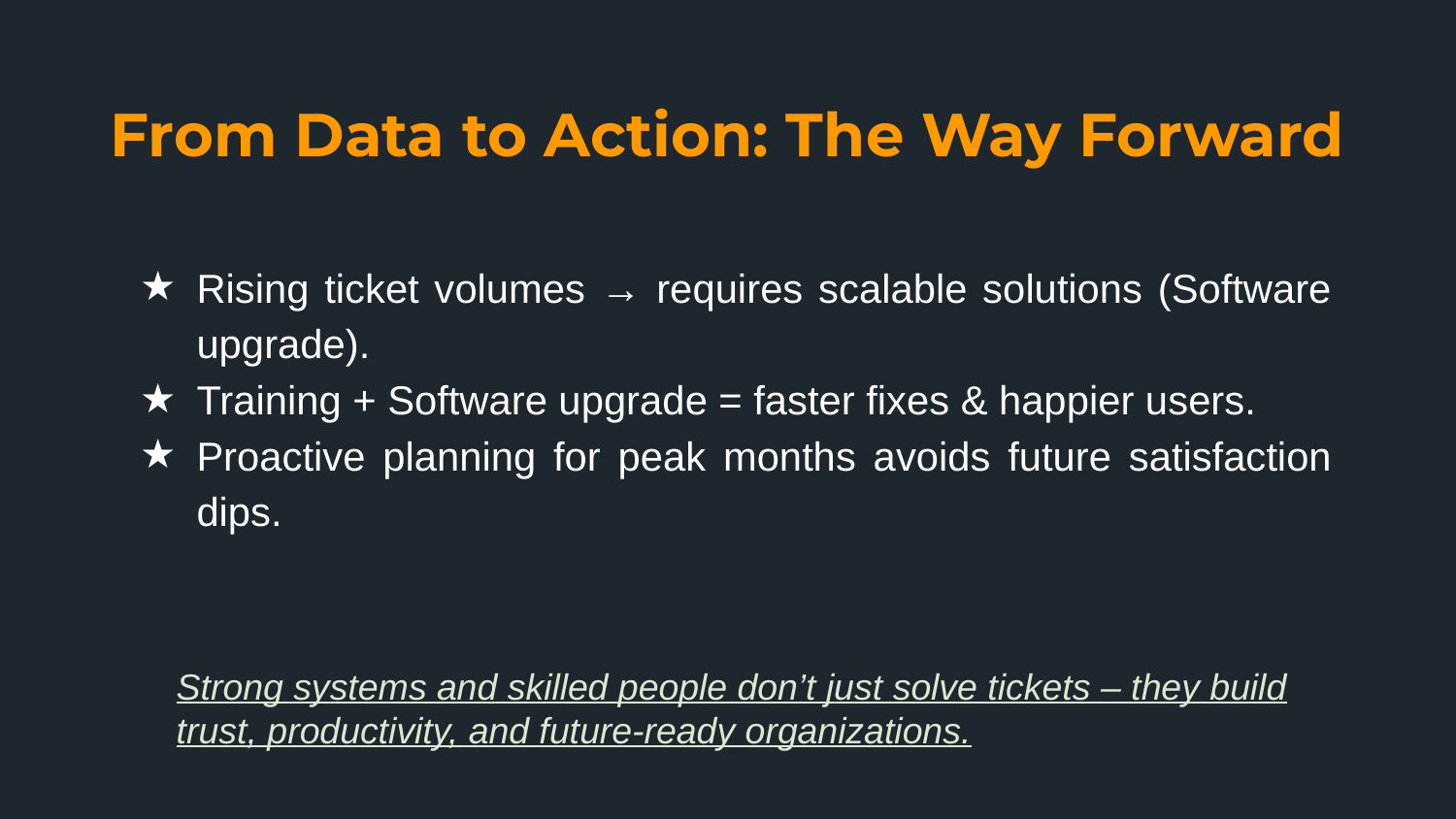

# From Data to Action: The Way Forward
Rising ticket volumes → requires scalable solutions (Software upgrade).
Training + Software upgrade = faster fixes & happier users.
Proactive planning for peak months avoids future satisfaction dips.
Strong systems and skilled people don’t just solve tickets – they build trust, productivity, and future-ready organizations.